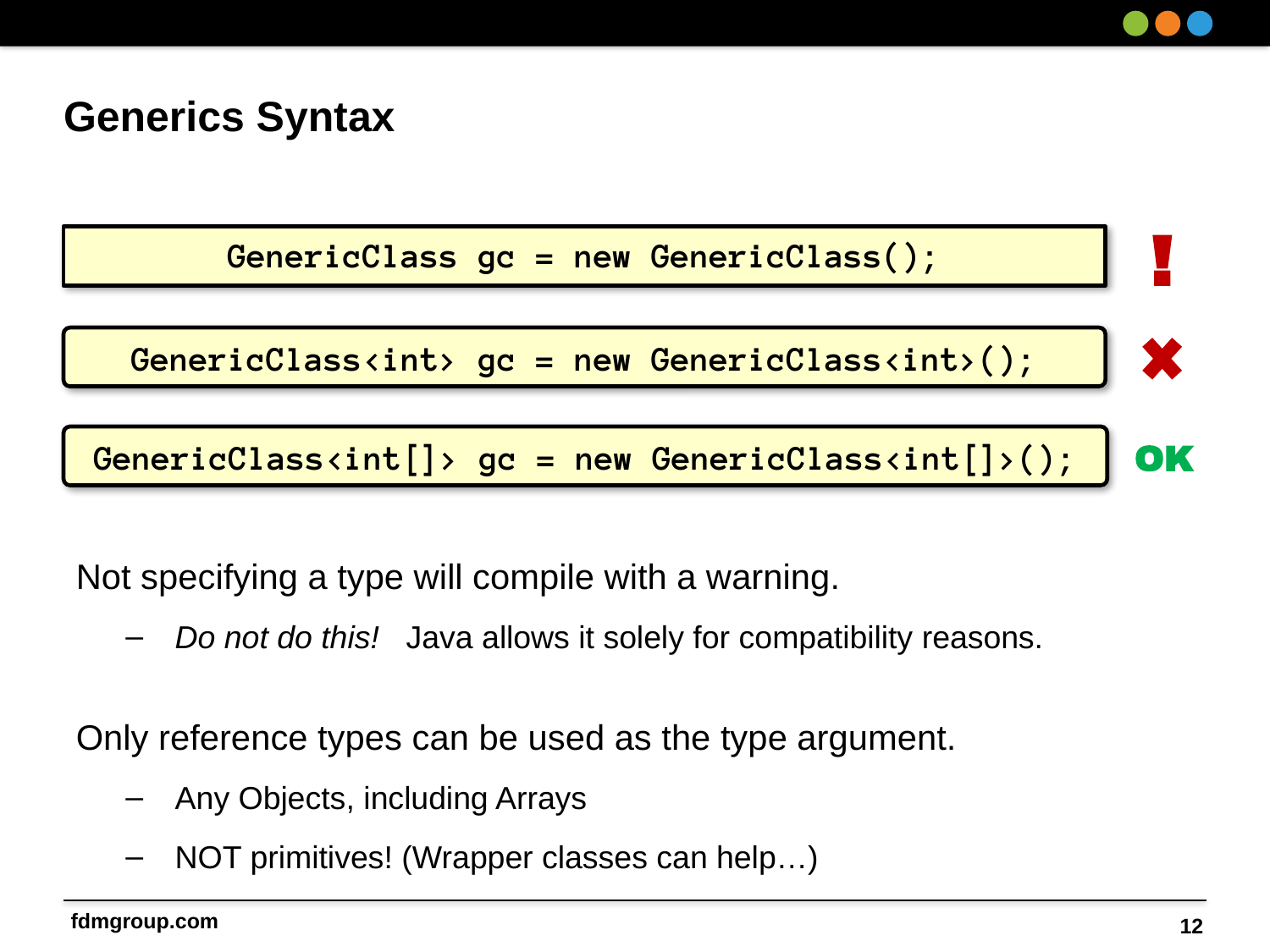

# Generics Syntax
!
GenericClass gc = new GenericClass();

GenericClass<int> gc = new GenericClass<int>();
GenericClass<int[]> gc = new GenericClass<int[]>();
OK

Not specifying a type will compile with a warning.
Do not do this!   Java allows it solely for compatibility reasons.
Only reference types can be used as the type argument.
Any Objects, including Arrays
NOT primitives! (Wrapper classes can help…)

12